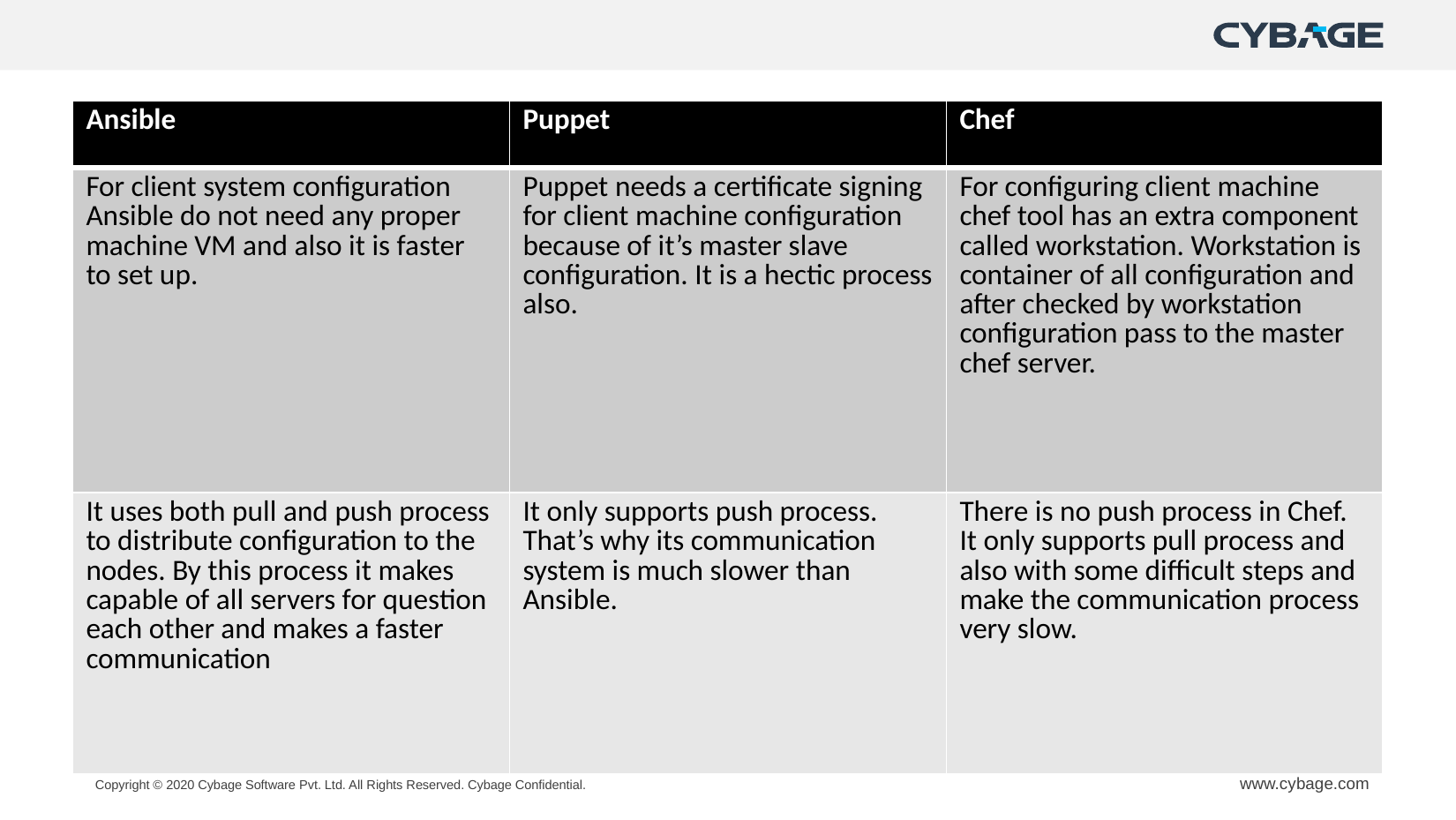

| Ansible | Puppet | Chef |
| --- | --- | --- |
| For client system configuration Ansible do not need any proper machine VM and also it is faster to set up. | Puppet needs a certificate signing for client machine configuration because of it’s master slave configuration. It is a hectic process also. | For configuring client machine chef tool has an extra component called workstation. Workstation is container of all configuration and after checked by workstation configuration pass to the master chef server. |
| It uses both pull and push process to distribute configuration to the nodes. By this process it makes capable of all servers for question each other and makes a faster communication | It only supports push process. That’s why its communication system is much slower than Ansible. | There is no push process in Chef. It only supports pull process and also with some difficult steps and make the communication process very slow. |